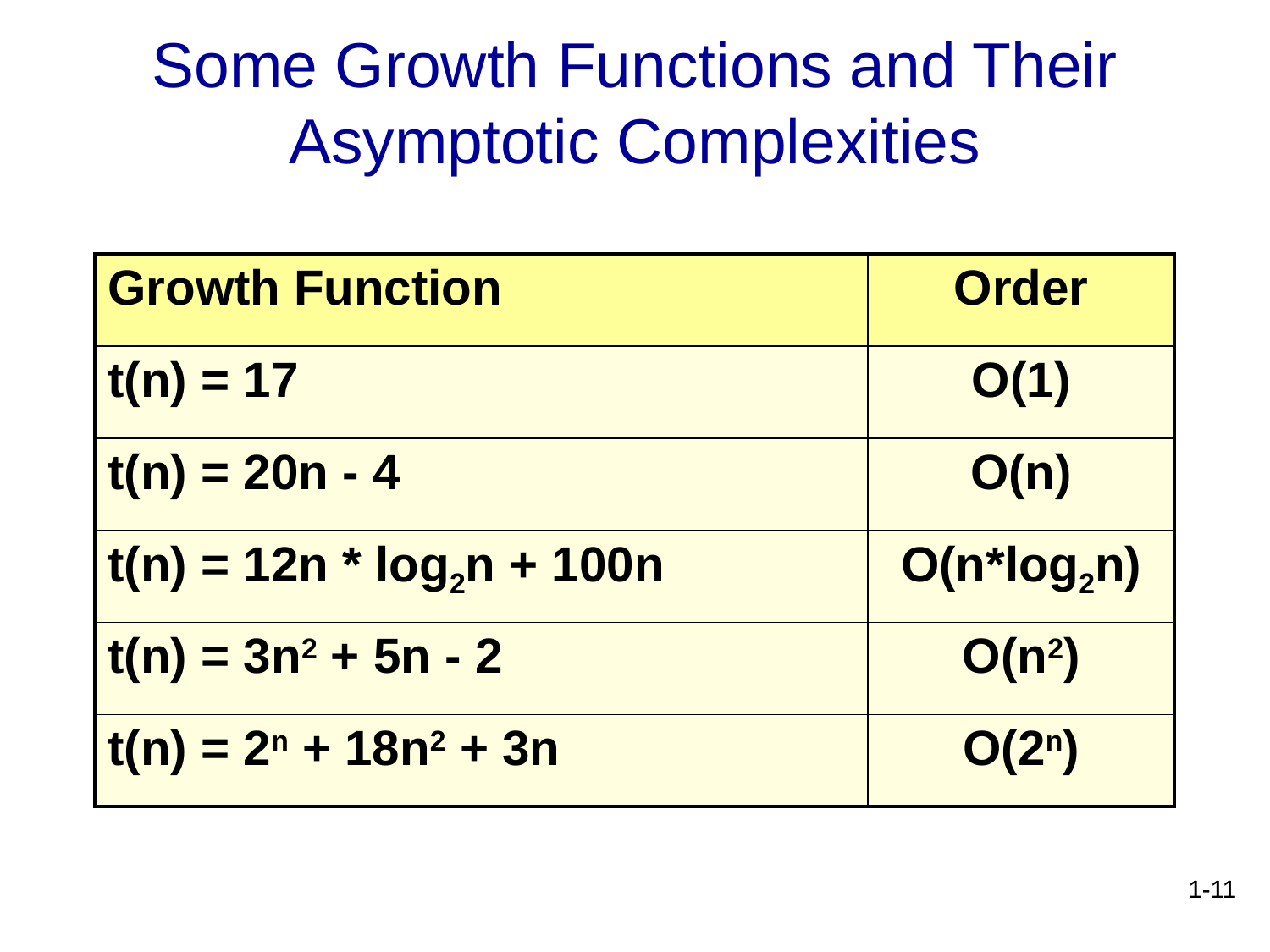

# Some Growth Functions and Their Asymptotic Complexities
| Growth Function | Order |
| --- | --- |
| t(n) = 17 | O(1) |
| t(n) = 20n - 4 | O(n) |
| t(n) = 12n \* log2n + 100n | O(n\*log2n) |
| t(n) = 3n2 + 5n - 2 | O(n2) |
| t(n) = 2n + 18n2 + 3n | O(2n) |
1-11
1-11